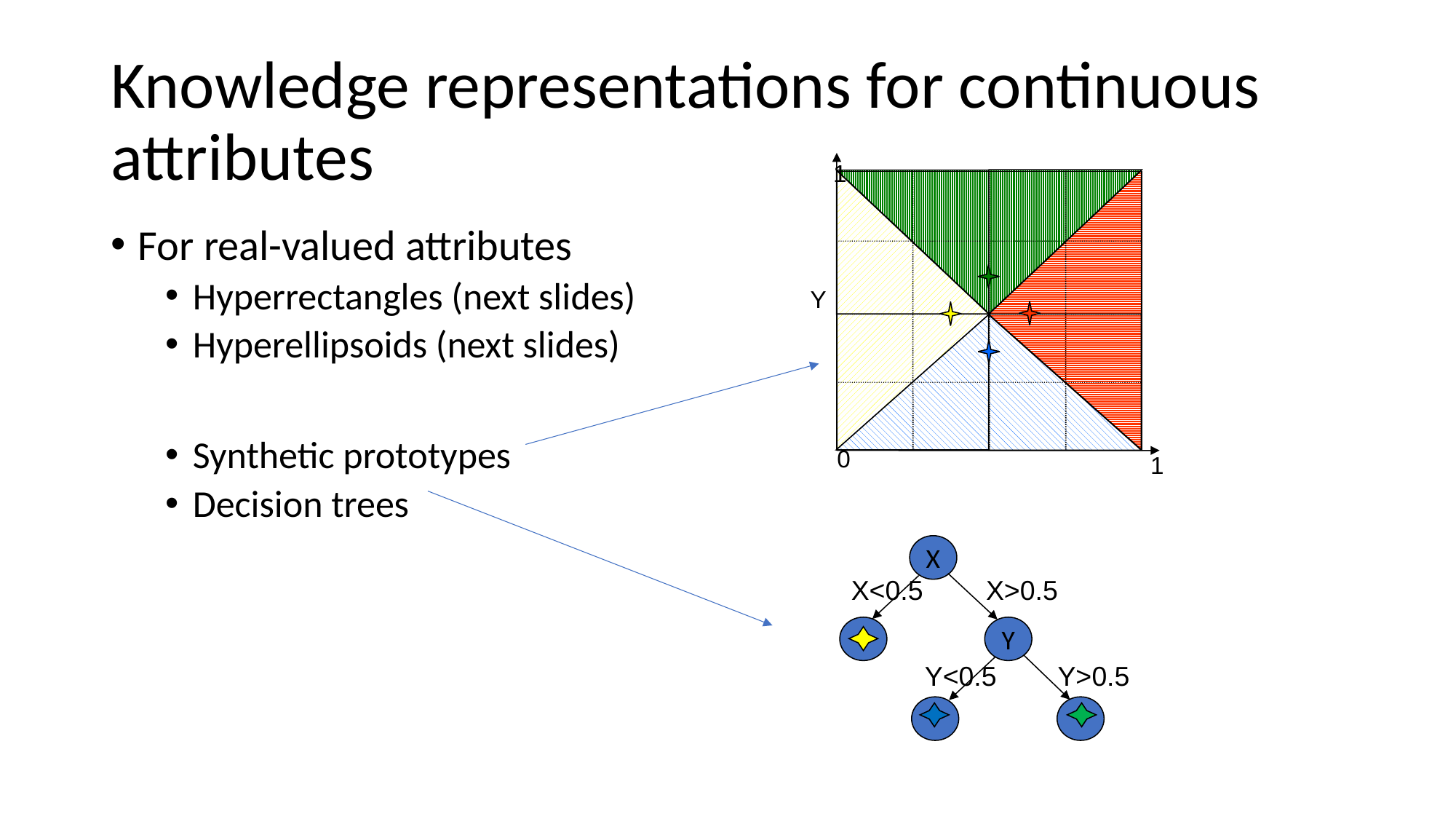

# Knowledge representations for continuous attributes
1

Y

0
1

For real-valued attributes
Hyperrectangles (next slides)
Hyperellipsoids (next slides)

Synthetic prototypes
Decision trees

X
X>0.5
X<0.5

Y

Y<0.5
Y>0.5